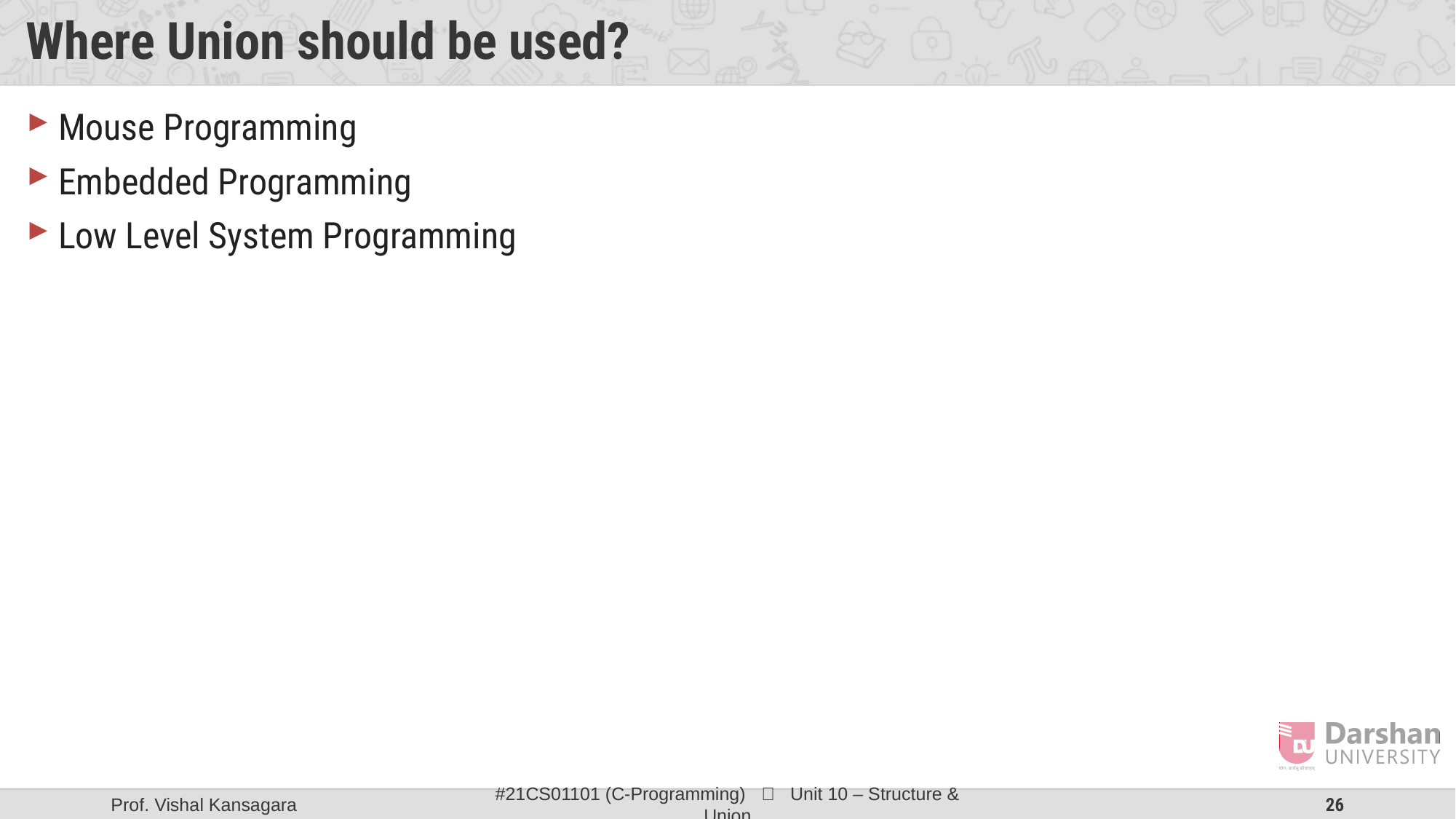

# Where Union should be used?
Mouse Programming
Embedded Programming
Low Level System Programming